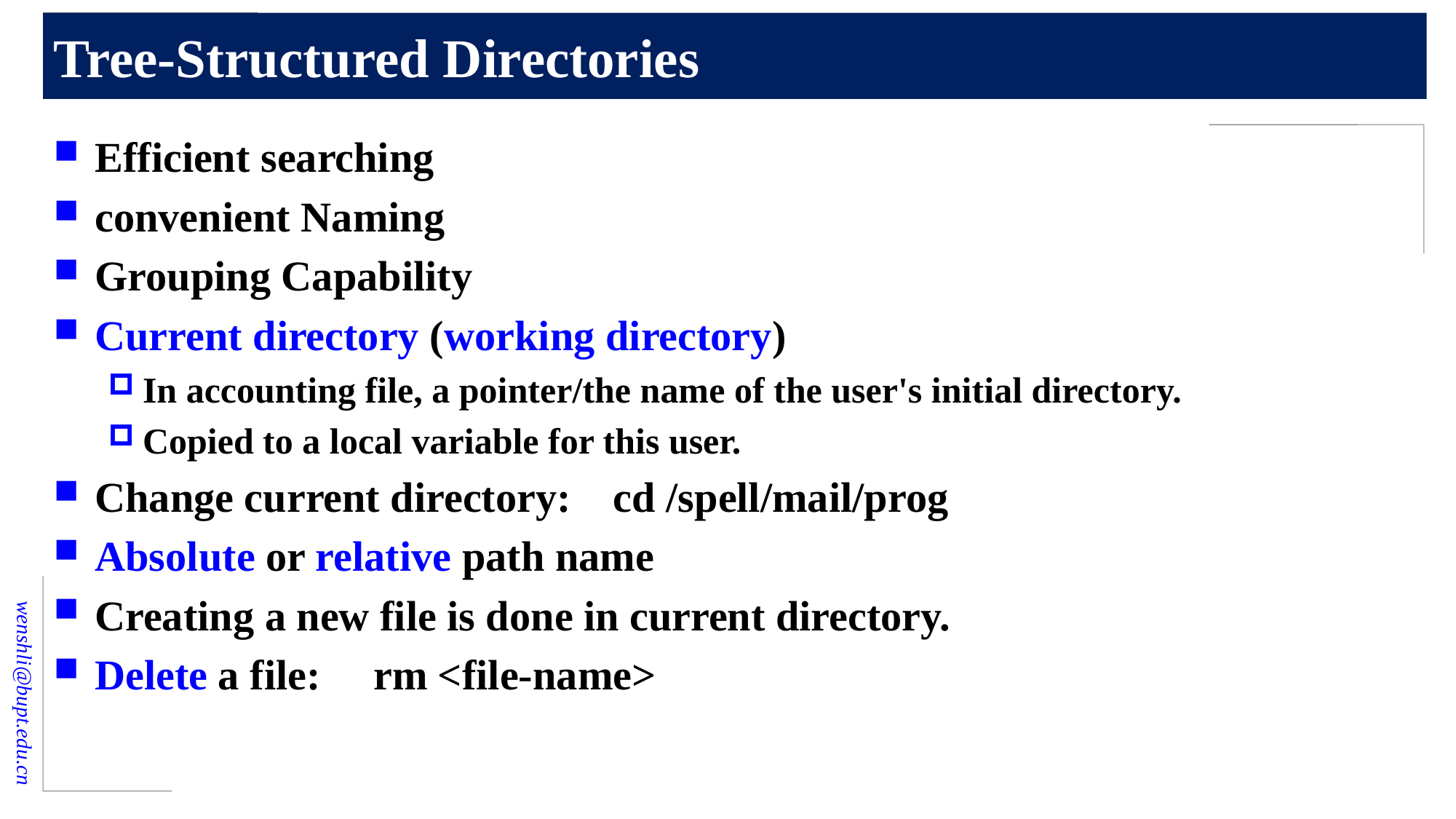

# Tree-Structured Directories
Efficient searching
convenient Naming
Grouping Capability
Current directory (working directory)
In accounting file, a pointer/the name of the user's initial directory.
Copied to a local variable for this user.
Change current directory:    cd /spell/mail/prog
Absolute or relative path name
Creating a new file is done in current directory.
Delete a file:     rm <file-name>
31